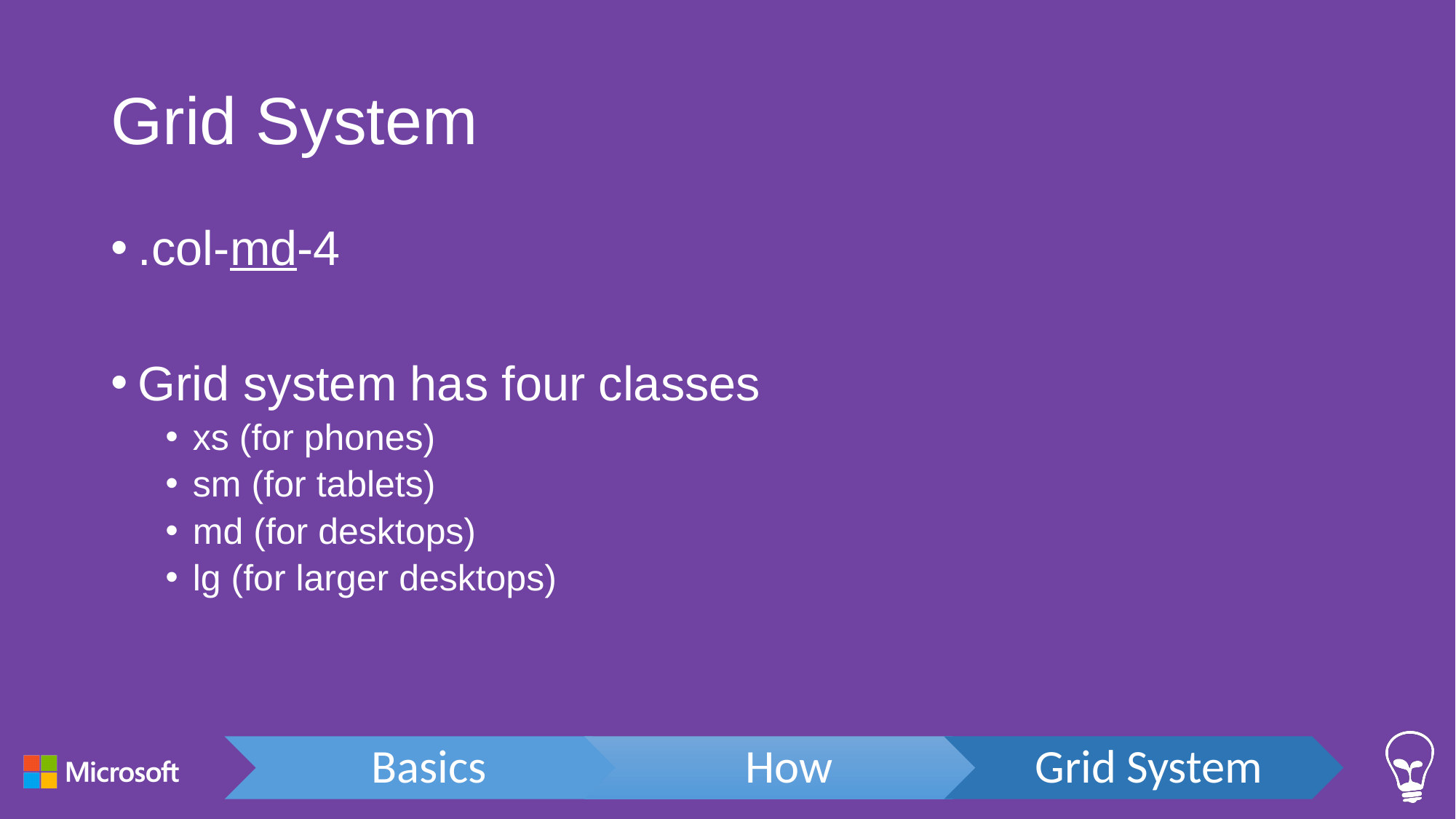

# Grid System
.col-md-4

Grid system has four classes
xs (for phones)
sm (for tablets)
md (for desktops)
lg (for larger desktops)

Basics
How
Grid System